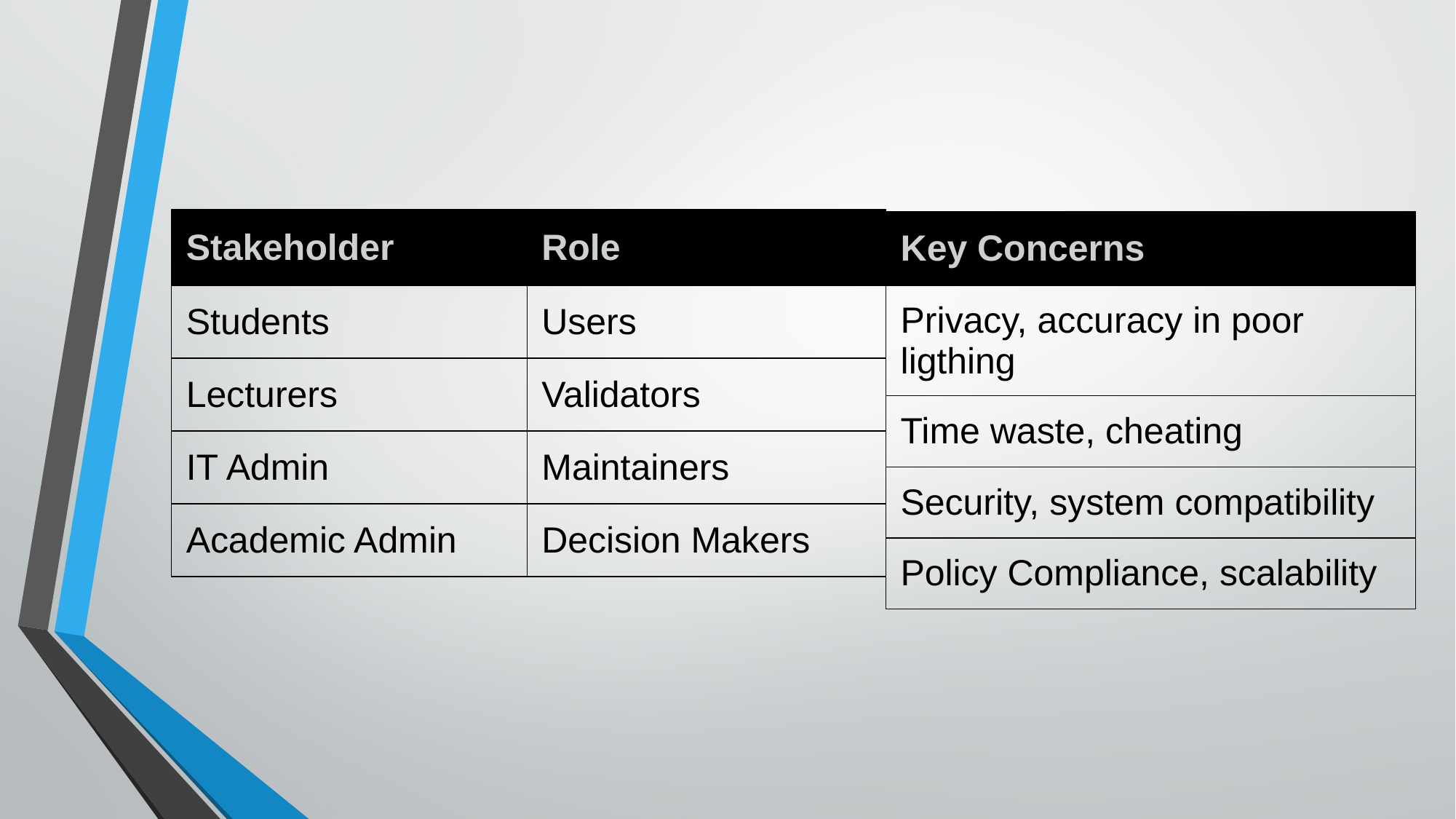

| Stakeholder | Role |
| --- | --- |
| Students | Users |
| Lecturers | Validators |
| IT Admin | Maintainers |
| Academic Admin | Decision Makers |
| Key Concerns |
| --- |
| Privacy, accuracy in poor ligthing |
| Time waste, cheating |
| Security, system compatibility |
| Policy Compliance, scalability |